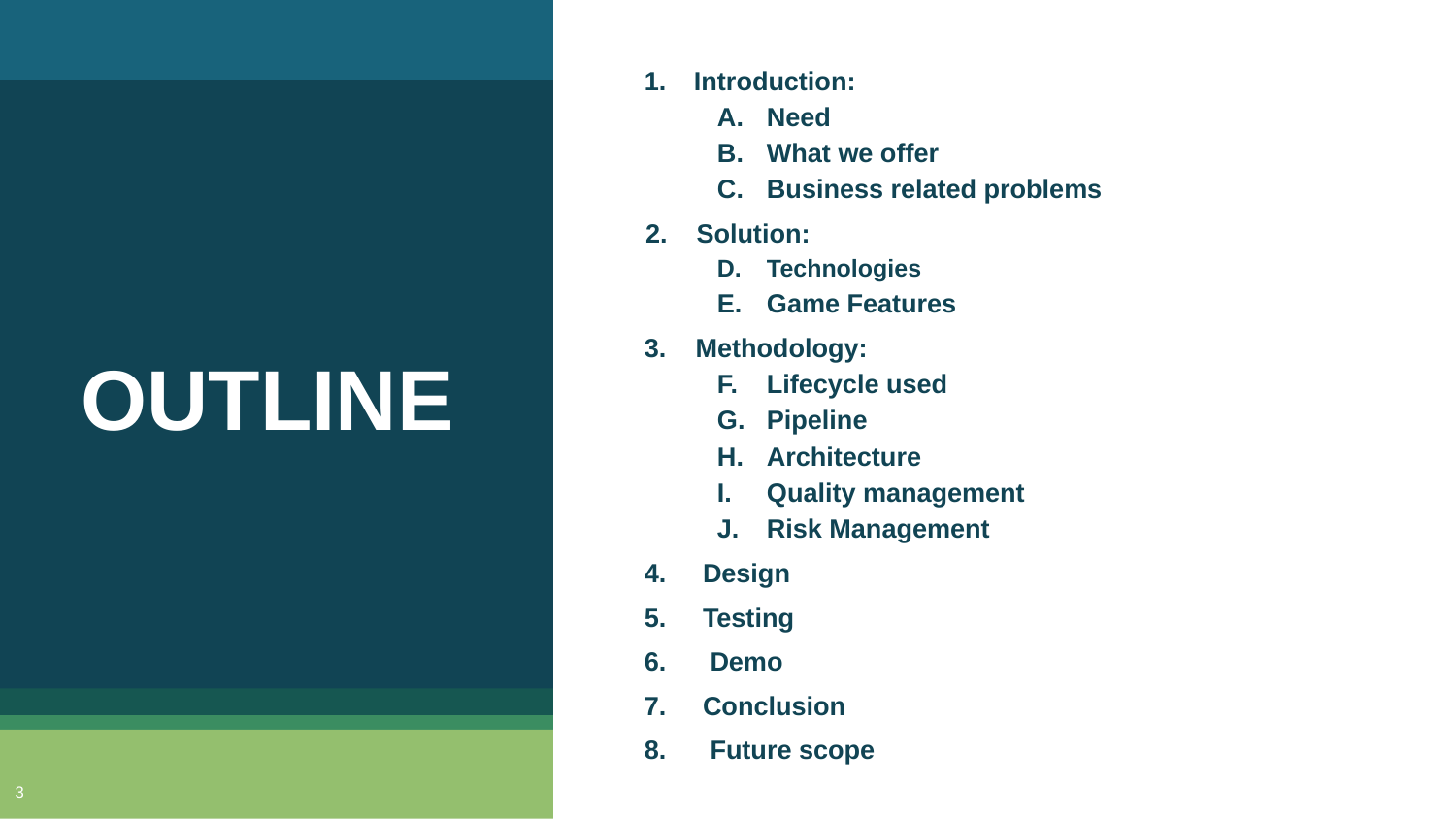

Introduction:
Need
What we offer
Business related problems
2.    Solution:
Technologies
Game Features
3.    Methodology:
Lifecycle used
Pipeline
Architecture
Quality management
Risk Management
4.     Design
5.     Testing
6.      Demo
7.     Conclusion
8.      Future scope
# OUTLINE
3